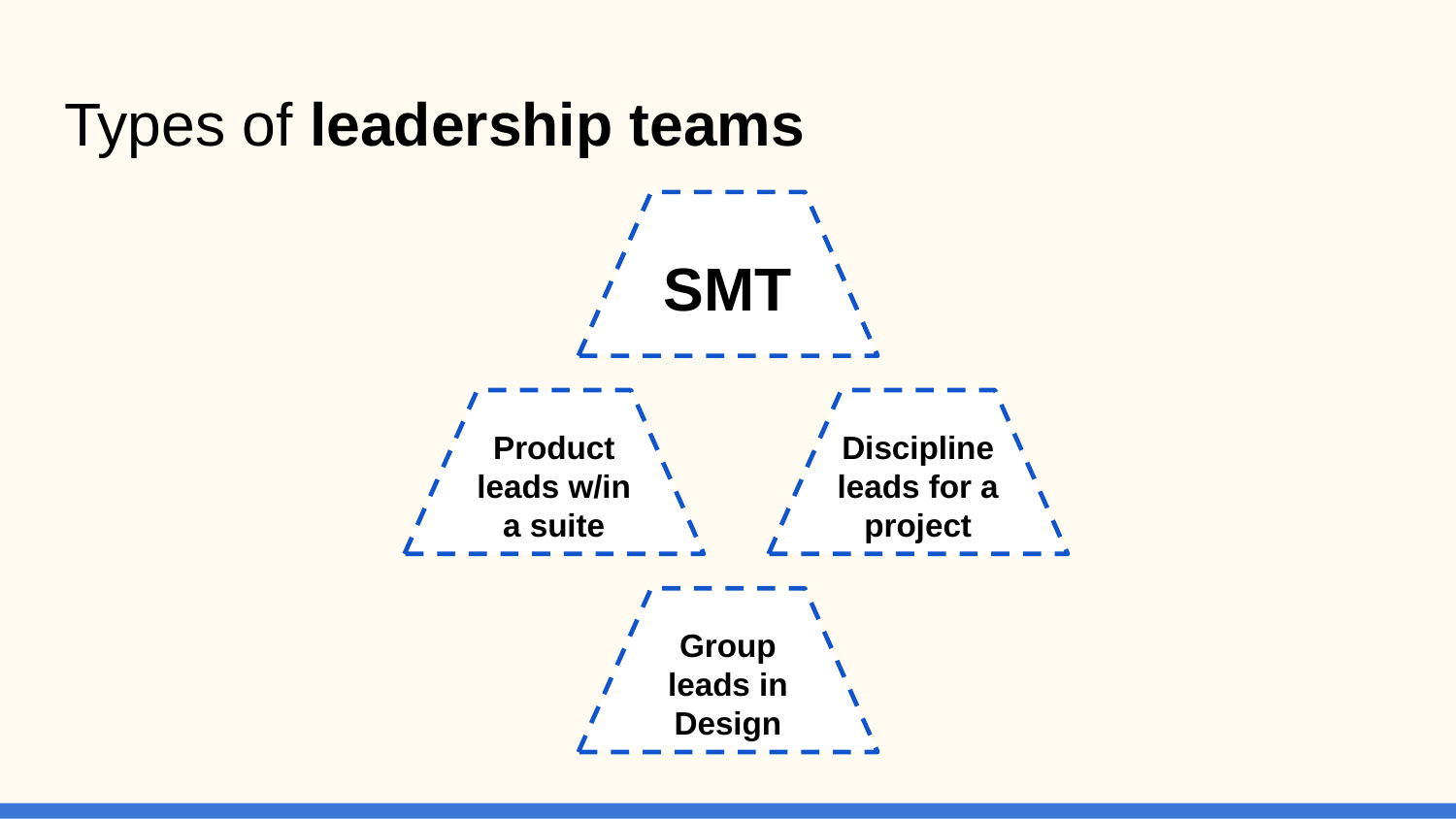

# Types of leadership teams
SMT
Product leads w/in a suite
Discipline leads for a project
Group leads in Design